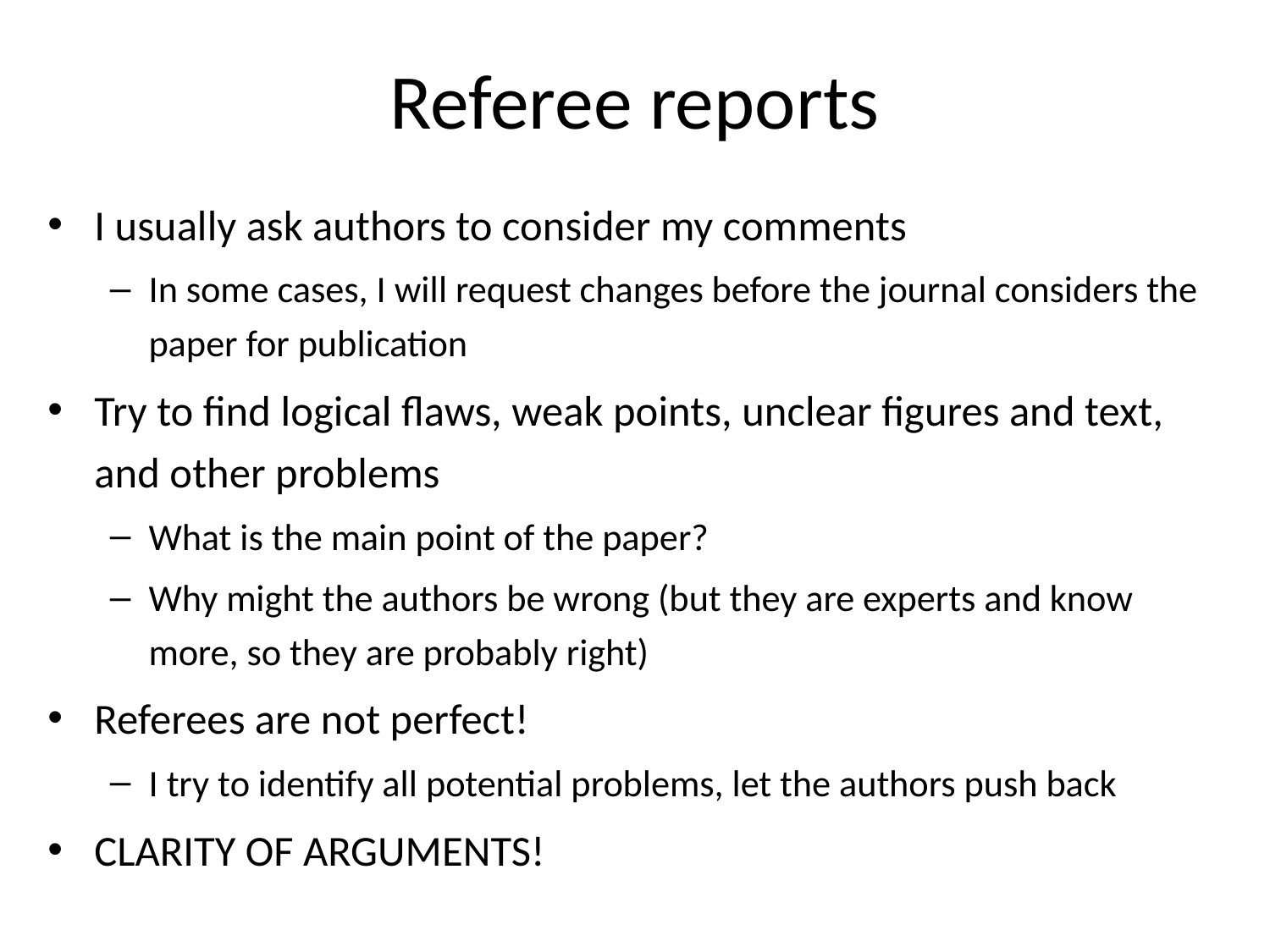

# Referee reports
I usually ask authors to consider my comments
In some cases, I will request changes before the journal considers the paper for publication
Try to find logical flaws, weak points, unclear figures and text, and other problems
What is the main point of the paper?
Why might the authors be wrong (but they are experts and know more, so they are probably right)
Referees are not perfect!
I try to identify all potential problems, let the authors push back
CLARITY OF ARGUMENTS!